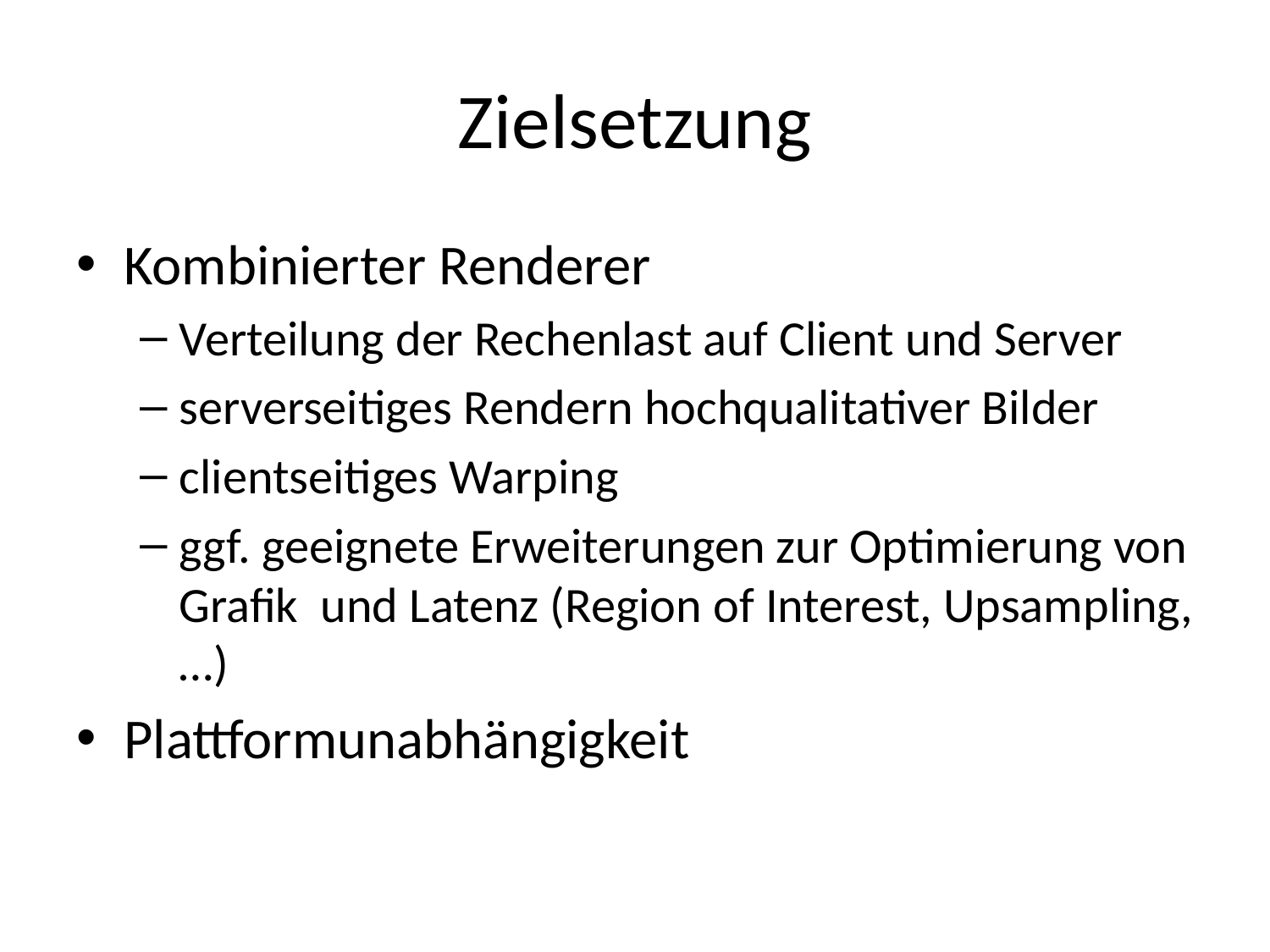

# Zielsetzung
Kombinierter Renderer
Verteilung der Rechenlast auf Client und Server
serverseitiges Rendern hochqualitativer Bilder
clientseitiges Warping
ggf. geeignete Erweiterungen zur Optimierung von Grafik  und Latenz (Region of Interest, Upsampling, …)
Plattformunabhängigkeit